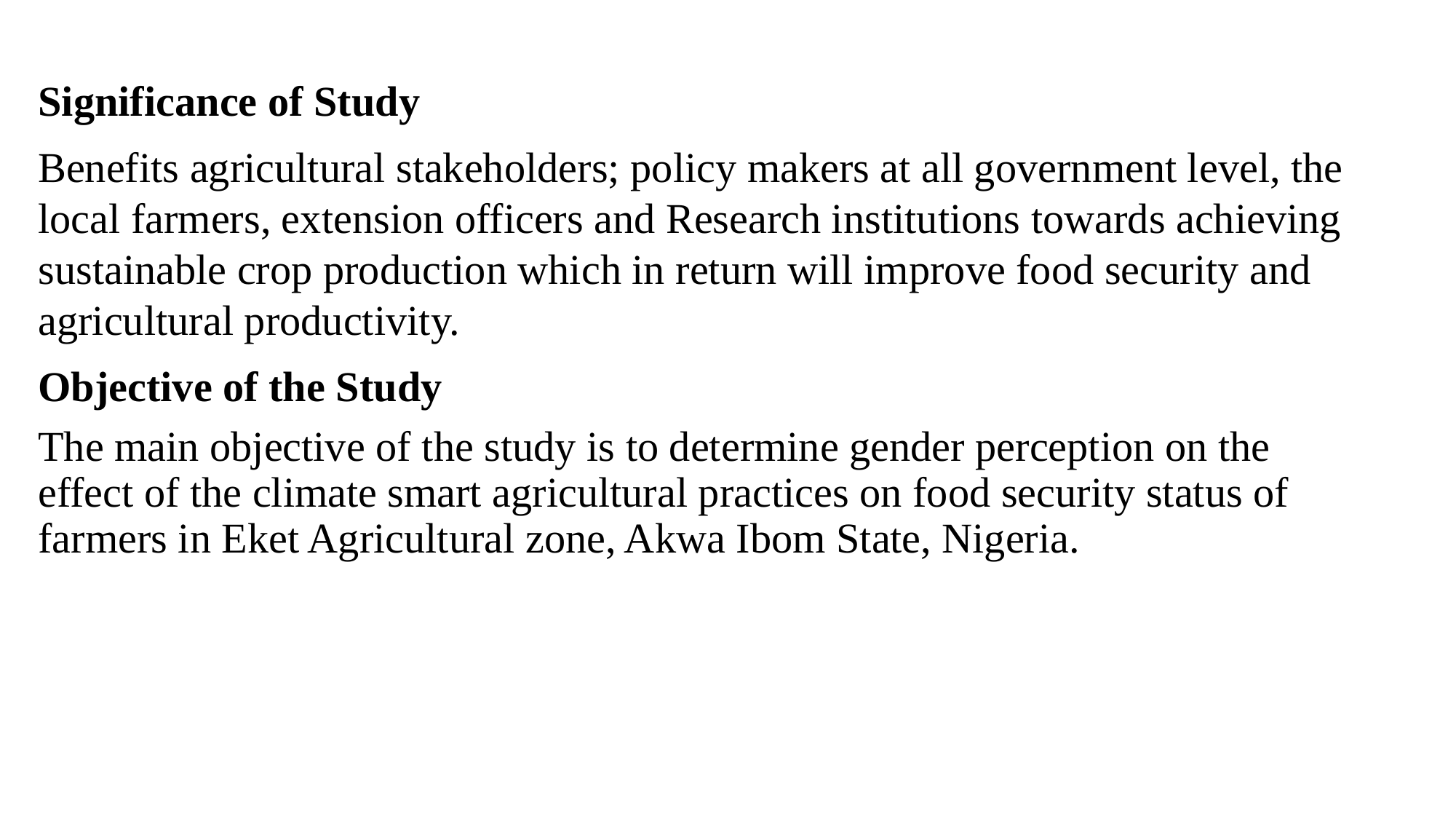

Significance of Study
Benefits agricultural stakeholders; policy makers at all government level, the local farmers, extension officers and Research institutions towards achieving sustainable crop production which in return will improve food security and agricultural productivity.
Objective of the Study
The main objective of the study is to determine gender perception on the effect of the climate smart agricultural practices on food security status of farmers in Eket Agricultural zone, Akwa Ibom State, Nigeria.